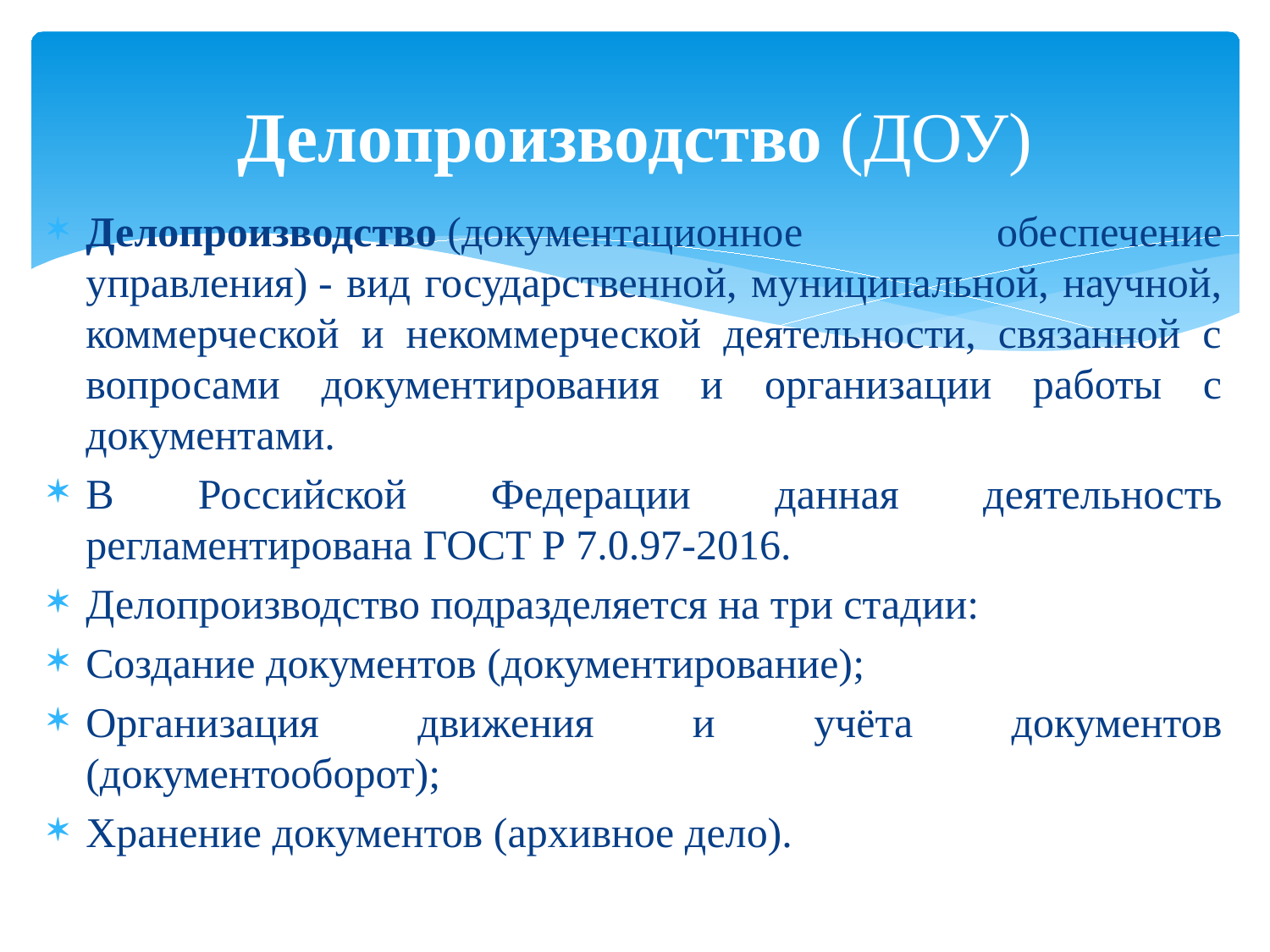

# Делопроизводство (ДОУ)
Делопроизводство (документационное обеспечение управления) - вид государственной, муниципальной, научной, коммерческой и некоммерческой деятельности, связанной с вопросами документирования и организации работы с документами.
В Российской Федерации данная деятельность регламентирована ГОСТ Р 7.0.97-2016.
Делопроизводство подразделяется на три стадии:
Создание документов (документирование);
Организация движения и учёта документов (документооборот);
Хранение документов (архивное дело).